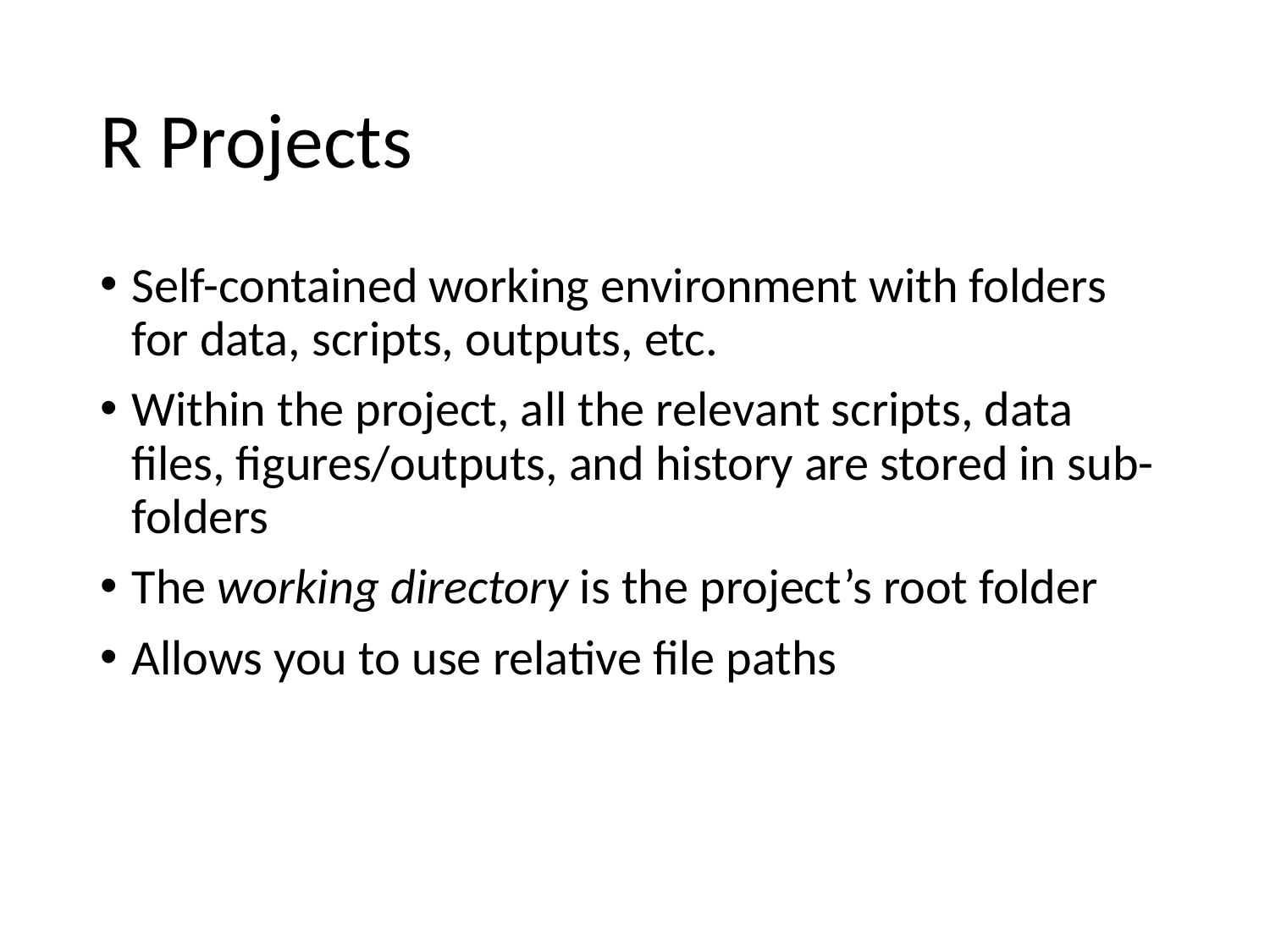

# R Projects
Self-contained working environment with folders for data, scripts, outputs, etc.
Within the project, all the relevant scripts, data files, figures/outputs, and history are stored in sub-folders
The working directory is the project’s root folder
Allows you to use relative file paths